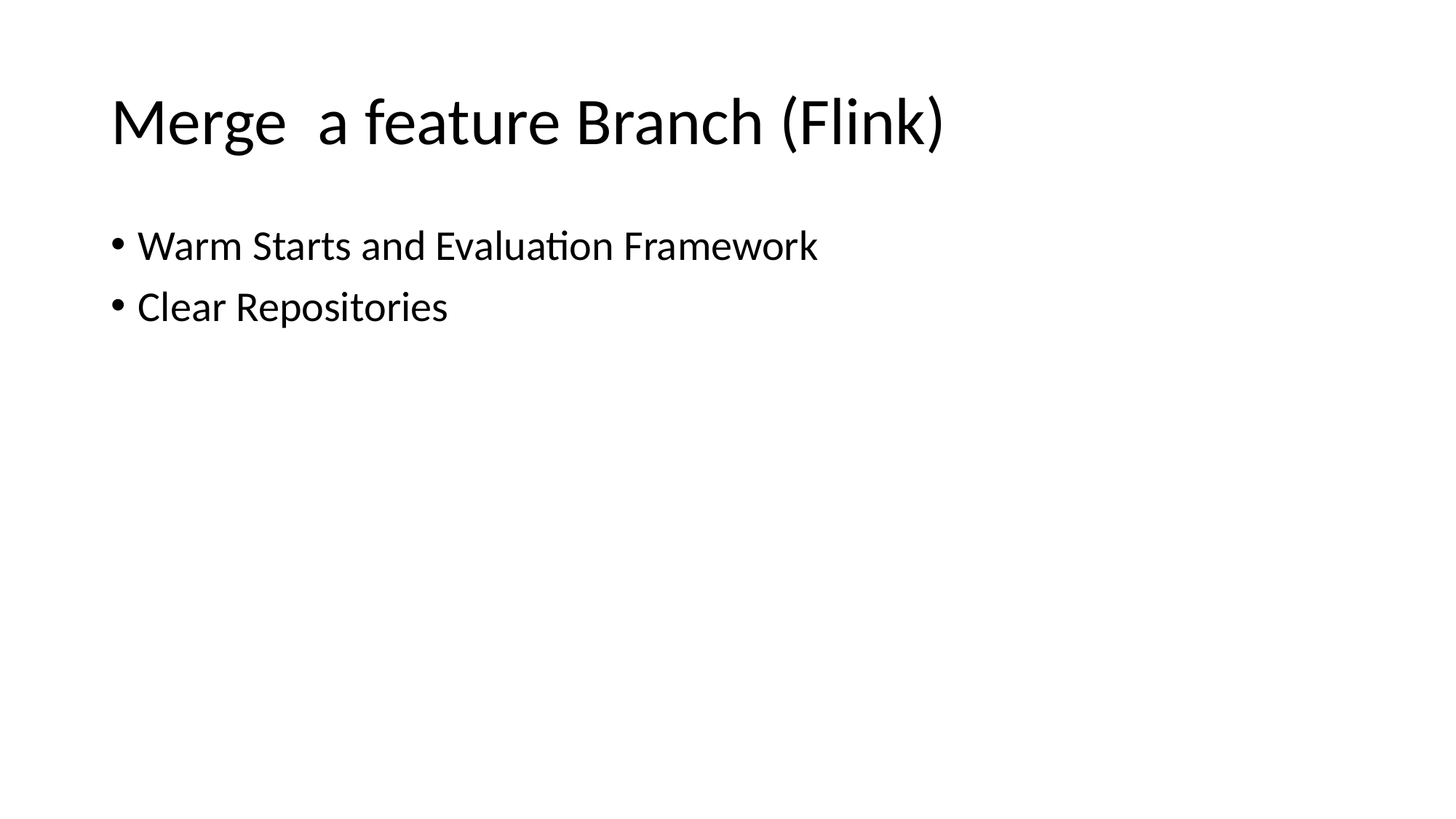

# Merge  a feature Branch (Flink)
Warm Starts and Evaluation Framework
Clear Repositories